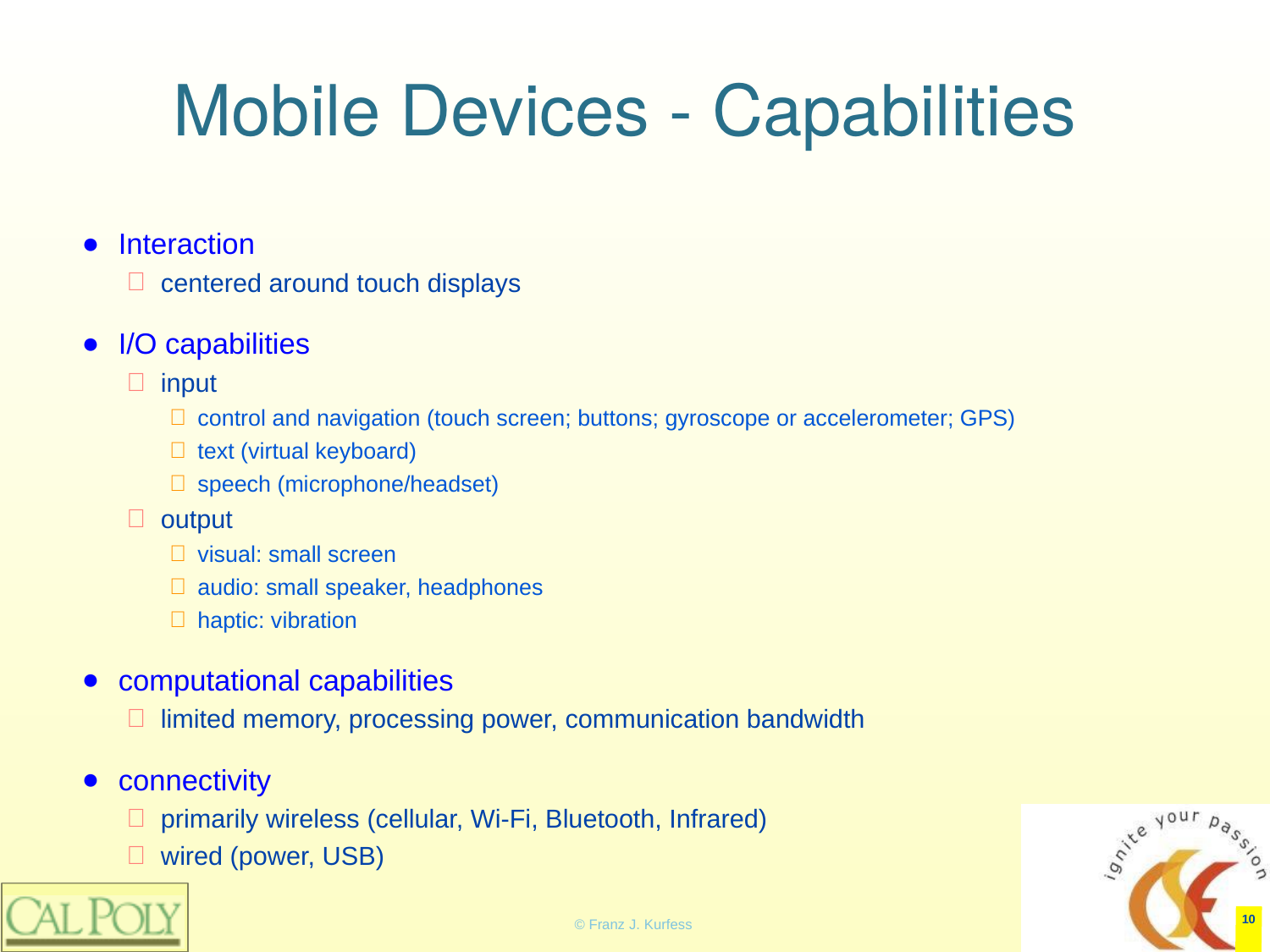

# Mobile Devices - Capabilities
Interaction
centered around touch displays
I/O capabilities
input
control and navigation (touch screen; buttons; gyroscope or accelerometer; GPS)
text (virtual keyboard)
speech (microphone/headset)
output
visual: small screen
audio: small speaker, headphones
haptic: vibration
computational capabilities
limited memory, processing power, communication bandwidth
connectivity
primarily wireless (cellular, Wi-Fi, Bluetooth, Infrared)
wired (power, USB)
10